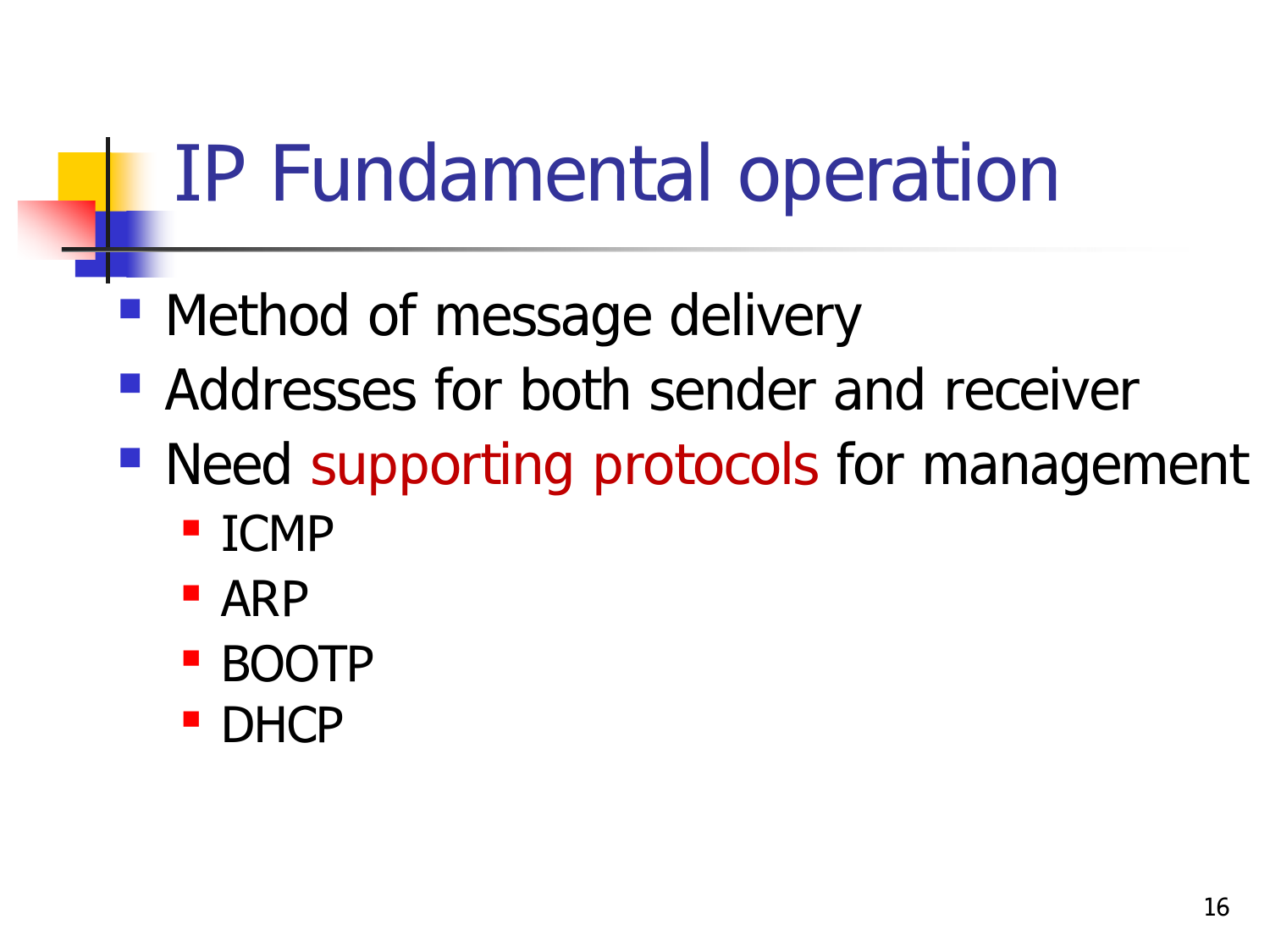

# IP Fundamental operation
Method of message delivery
Addresses for both sender and receiver
Need supporting protocols for management
ICMP
ARP
BOOTP
DHCP
16